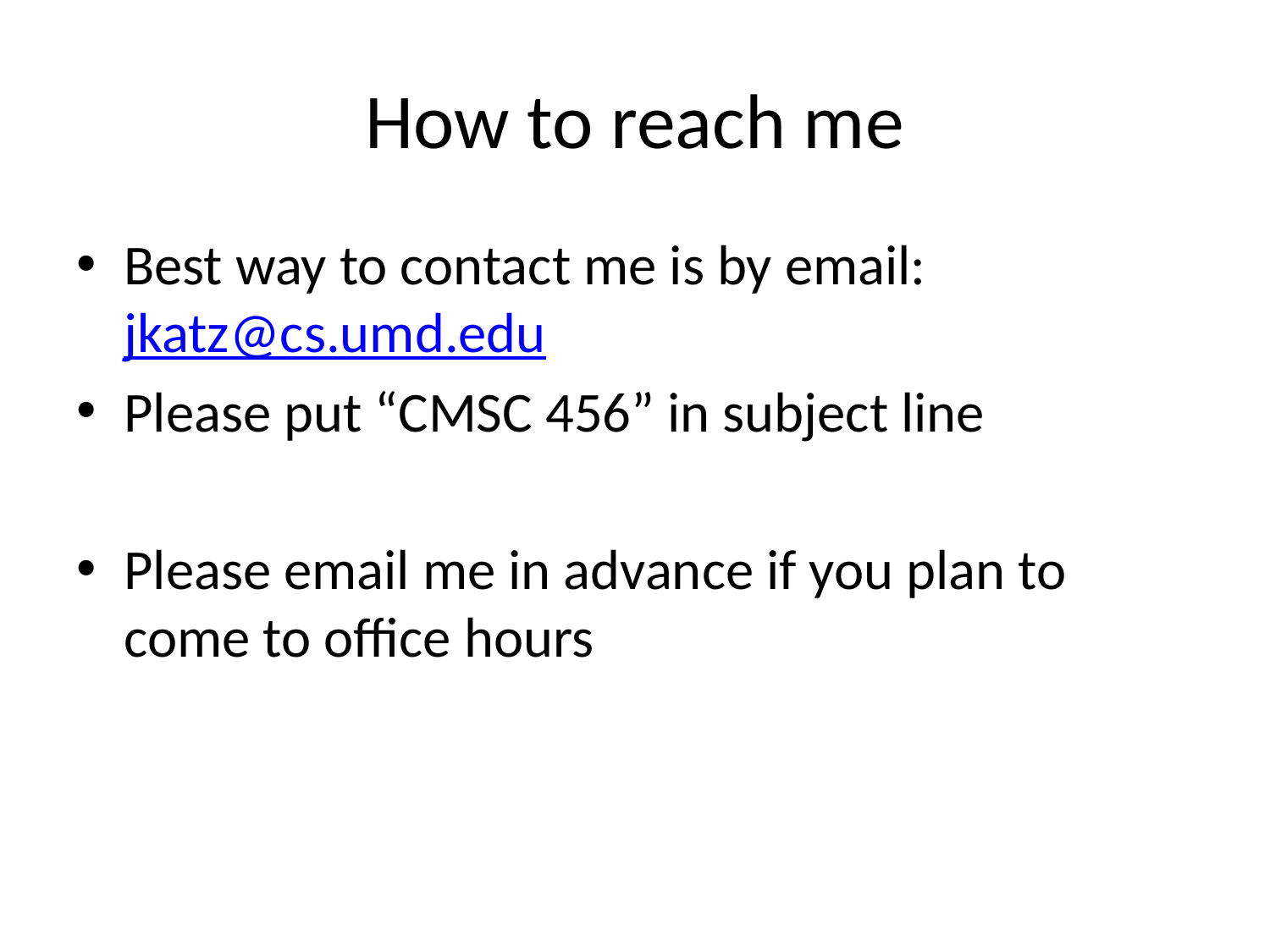

# How to reach me
Best way to contact me is by email:
jkatz@cs.umd.edu
Please put “CMSC 456” in subject line

Please email me in advance if you plan to come to office hours